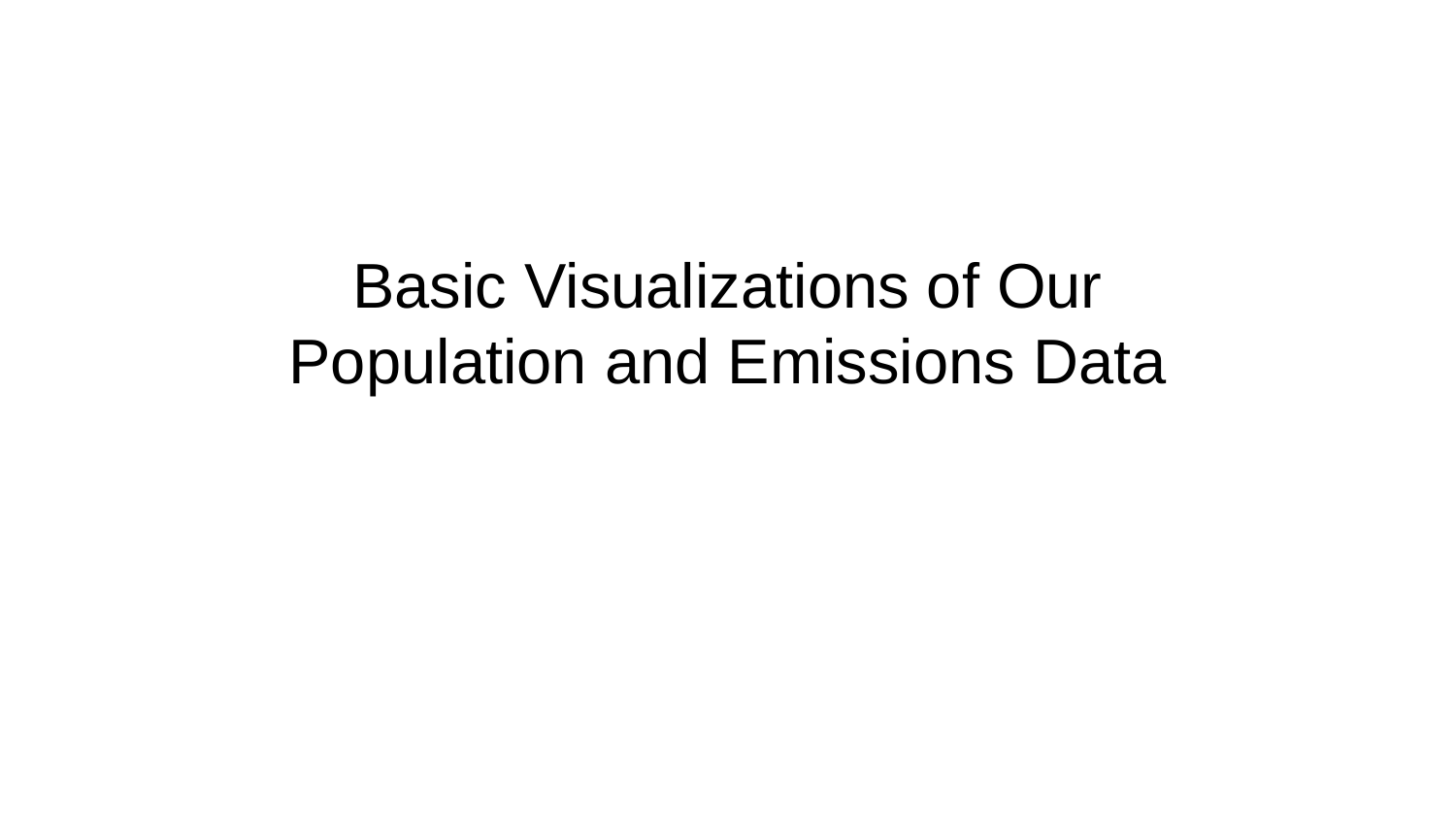

# Basic Visualizations of Our Population and Emissions Data